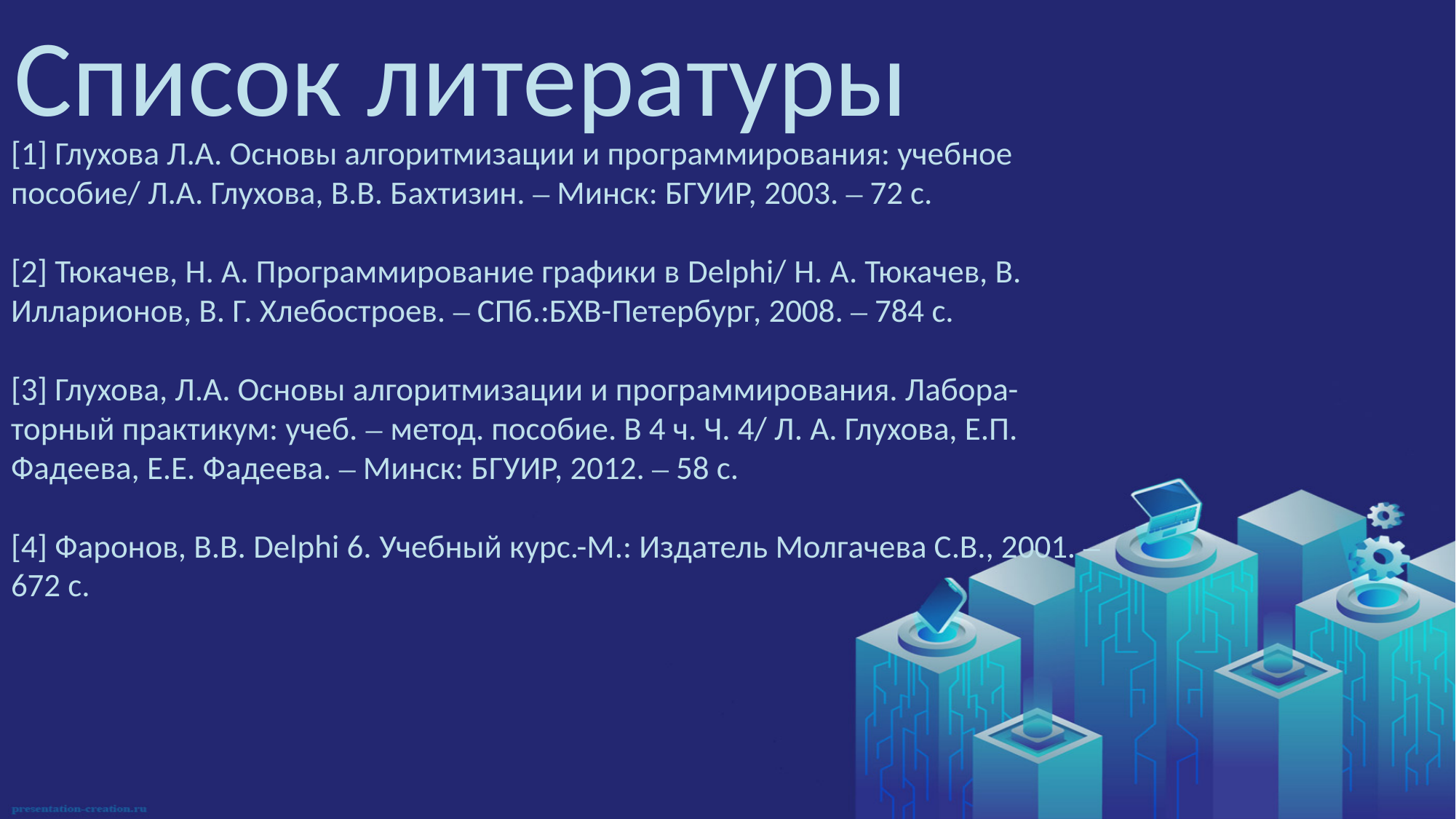

# Список литературы
[1] Глухова Л.А. Основы алгоритмизации и программирования: учебное пособие/ Л.А. Глухова, В.В. Бахтизин. – Минск: БГУИР, 2003. – 72 с.

[2] Тюкачев, Н. А. Программирование графики в Delphi/ Н. А. Тюкачев, В. Илларионов, В. Г. Хлебостроев. – СПб.:БХВ-Петербург, 2008. – 784 с.

[3] Глухова, Л.А. Основы алгоритмизации и программирования. Лабора-торный практикум: учеб. – метод. пособие. В 4 ч. Ч. 4/ Л. А. Глухова, Е.П. Фадеева, Е.Е. Фадеева. – Минск: БГУИР, 2012. – 58 с.

[4] Фаронов, В.В. Delphi 6. Учебный курс.-М.: Издатель Молгачева С.В., 2001. – 672 с.